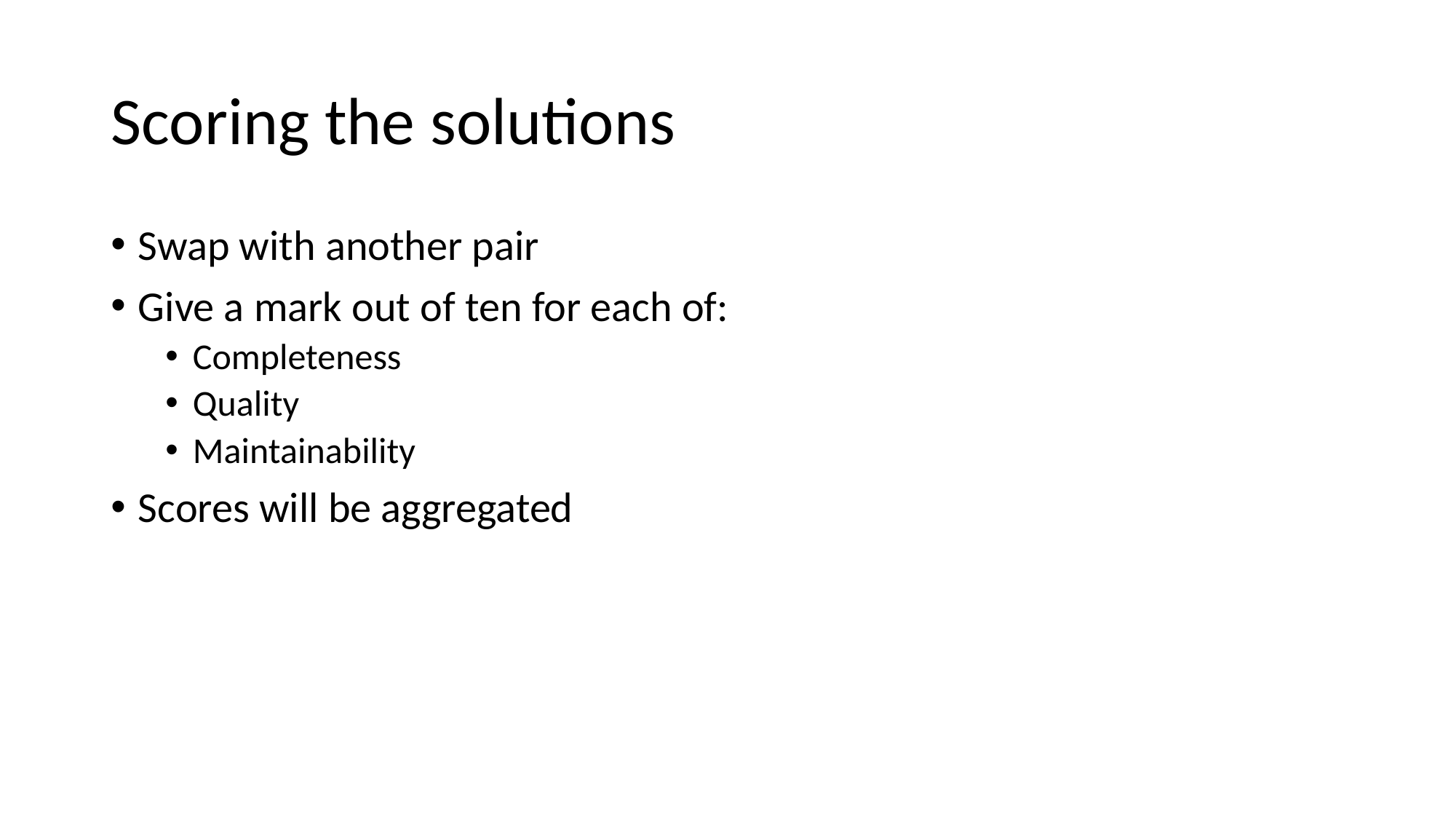

# Scoring the solutions
Swap with another pair
Give a mark out of ten for each of:
Completeness
Quality
Maintainability
Scores will be aggregated